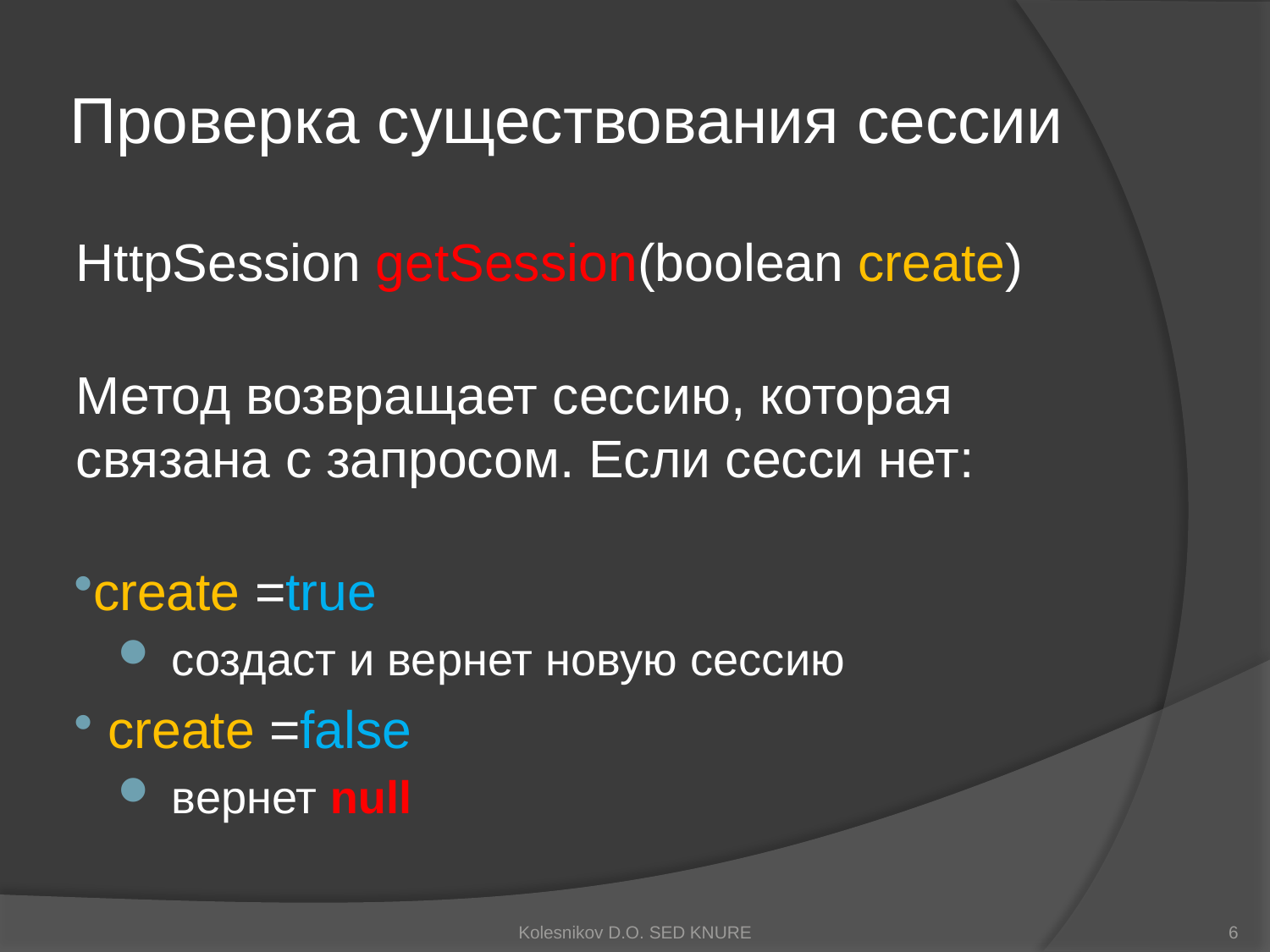

# Проверка существования сессии
HttpSession getSession(boolean create)

Метод возвращает сессию, которая связана с запросом. Если сесси нет:

create =true
 создаст и вернет новую сессию
 create =false
 вернет null
Kolesnikov D.O. SED KNURE
6